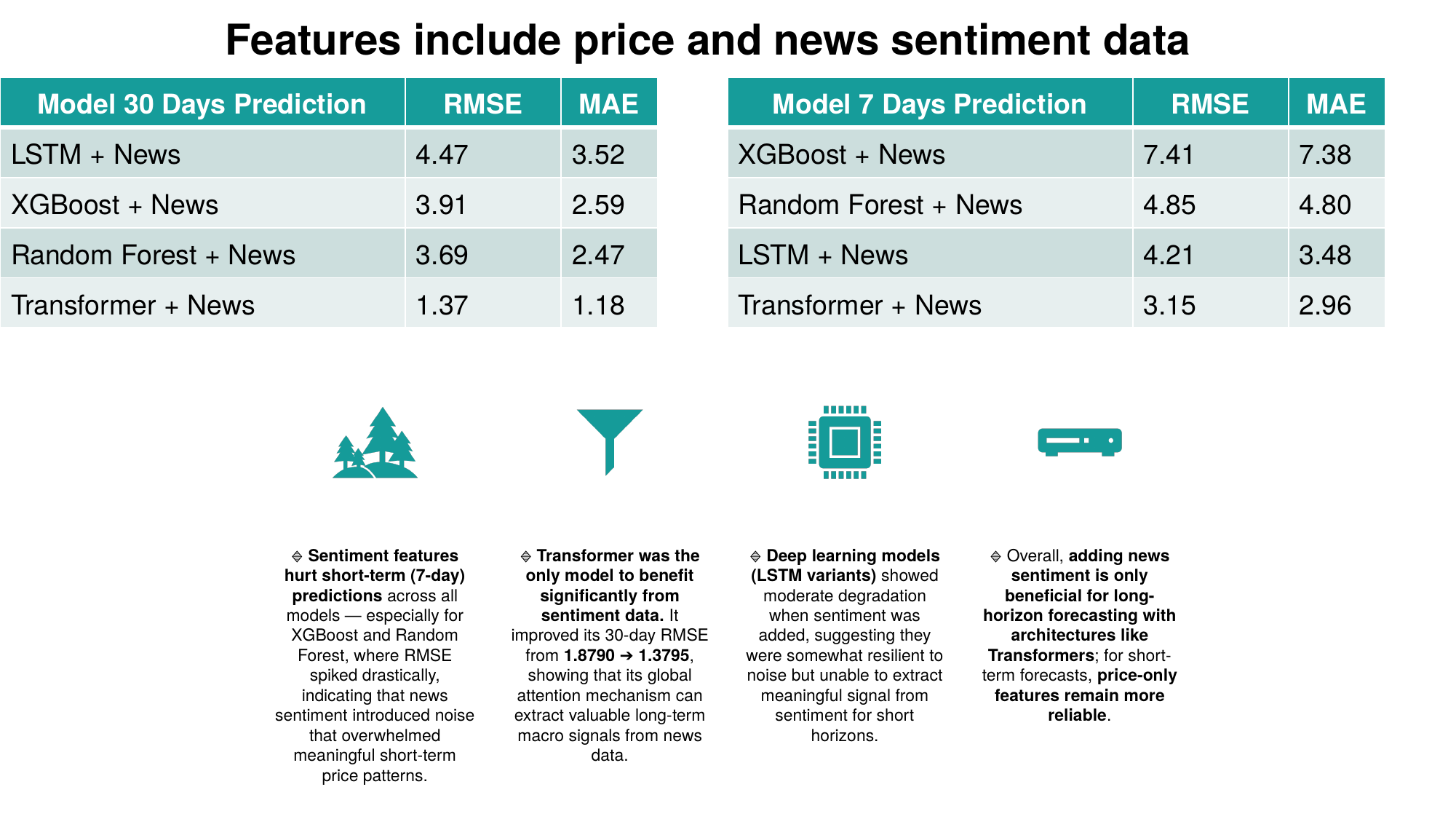

# Features include price and news sentiment data
7-Day prediction Performance
| Model 30 Days Prediction | RMSE | MAE |
| --- | --- | --- |
| LSTM + News | 4.47 | 3.52 |
| XGBoost + News | 3.91 | 2.59 |
| Random Forest + News | 3.69 | 2.47 |
| Transformer + News | 1.37 | 1.18 |
| Model 7 Days Prediction | RMSE | MAE |
| --- | --- | --- |
| XGBoost + News | 7.41 | 7.38 |
| Random Forest + News | 4.85 | 4.80 |
| LSTM + News | 4.21 | 3.48 |
| Transformer + News | 3.15 | 2.96 |
🔹 Sentiment features hurt short-term (7-day) predictions across all models — especially for XGBoost and Random Forest, where RMSE spiked drastically, indicating that news sentiment introduced noise that overwhelmed meaningful short-term price patterns.
🔹 Transformer was the only model to benefit significantly from sentiment data. It improved its 30-day RMSE from 1.8790 ➔ 1.3795, showing that its global attention mechanism can extract valuable long-term macro signals from news data.
🔹 Deep learning models (LSTM variants) showed moderate degradation when sentiment was added, suggesting they were somewhat resilient to noise but unable to extract meaningful signal from sentiment for short horizons.
🔹 Overall, adding news sentiment is only beneficial for long-horizon forecasting with architectures like Transformers; for short-term forecasts, price-only features remain more reliable.